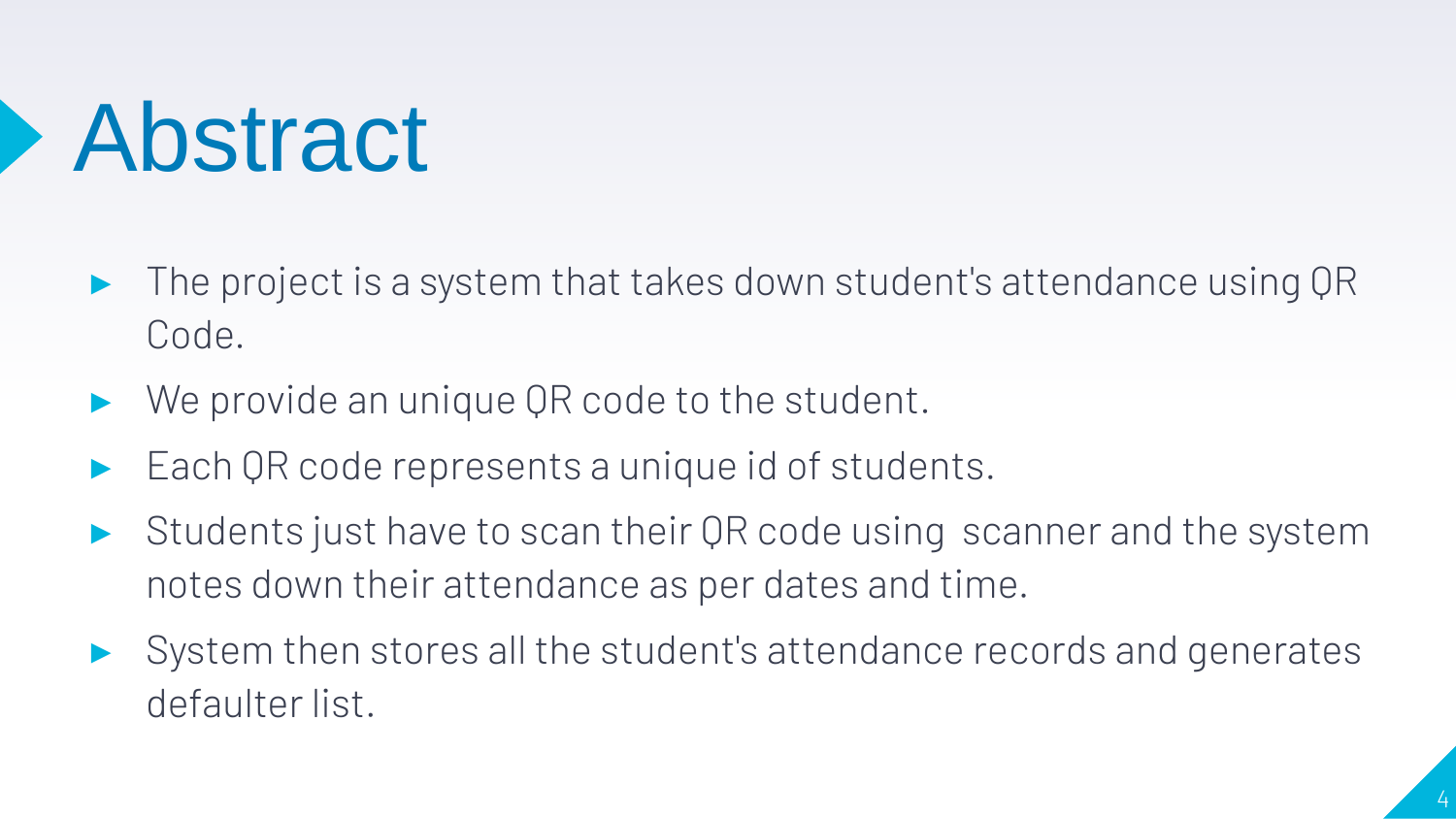

# Abstract
The project is a system that takes down student's attendance using QR Code.
We provide an unique QR code to the student.
Each QR code represents a unique id of students.
Students just have to scan their QR code using  scanner and the system notes down their attendance as per dates and time.
System then stores all the student's attendance records and generates defaulter list.
4